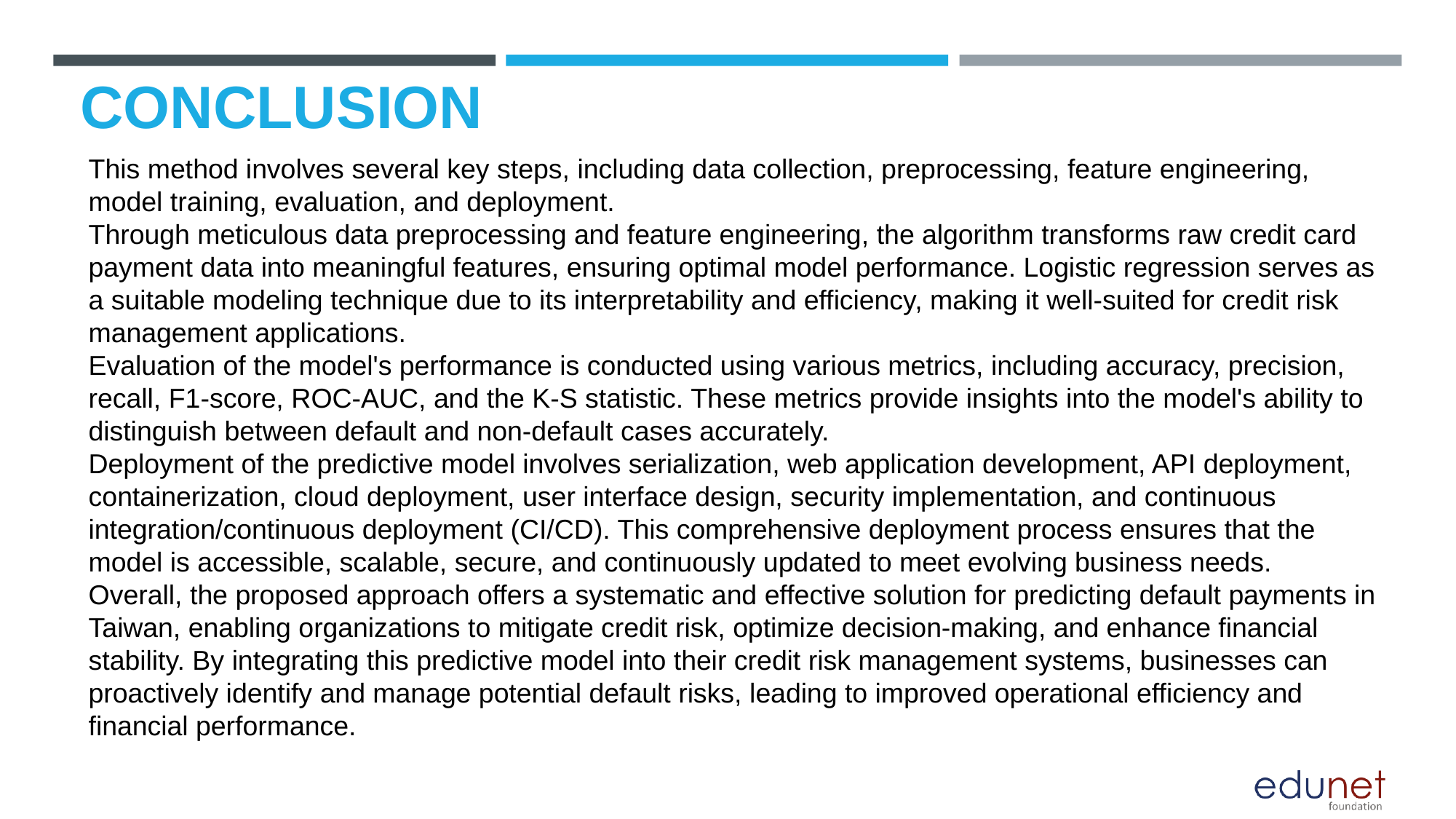

# CONCLUSION
This method involves several key steps, including data collection, preprocessing, feature engineering, model training, evaluation, and deployment.
Through meticulous data preprocessing and feature engineering, the algorithm transforms raw credit card payment data into meaningful features, ensuring optimal model performance. Logistic regression serves as a suitable modeling technique due to its interpretability and efficiency, making it well-suited for credit risk management applications.
Evaluation of the model's performance is conducted using various metrics, including accuracy, precision, recall, F1-score, ROC-AUC, and the K-S statistic. These metrics provide insights into the model's ability to distinguish between default and non-default cases accurately.
Deployment of the predictive model involves serialization, web application development, API deployment, containerization, cloud deployment, user interface design, security implementation, and continuous integration/continuous deployment (CI/CD). This comprehensive deployment process ensures that the model is accessible, scalable, secure, and continuously updated to meet evolving business needs.
Overall, the proposed approach offers a systematic and effective solution for predicting default payments in Taiwan, enabling organizations to mitigate credit risk, optimize decision-making, and enhance financial stability. By integrating this predictive model into their credit risk management systems, businesses can proactively identify and manage potential default risks, leading to improved operational efficiency and financial performance.